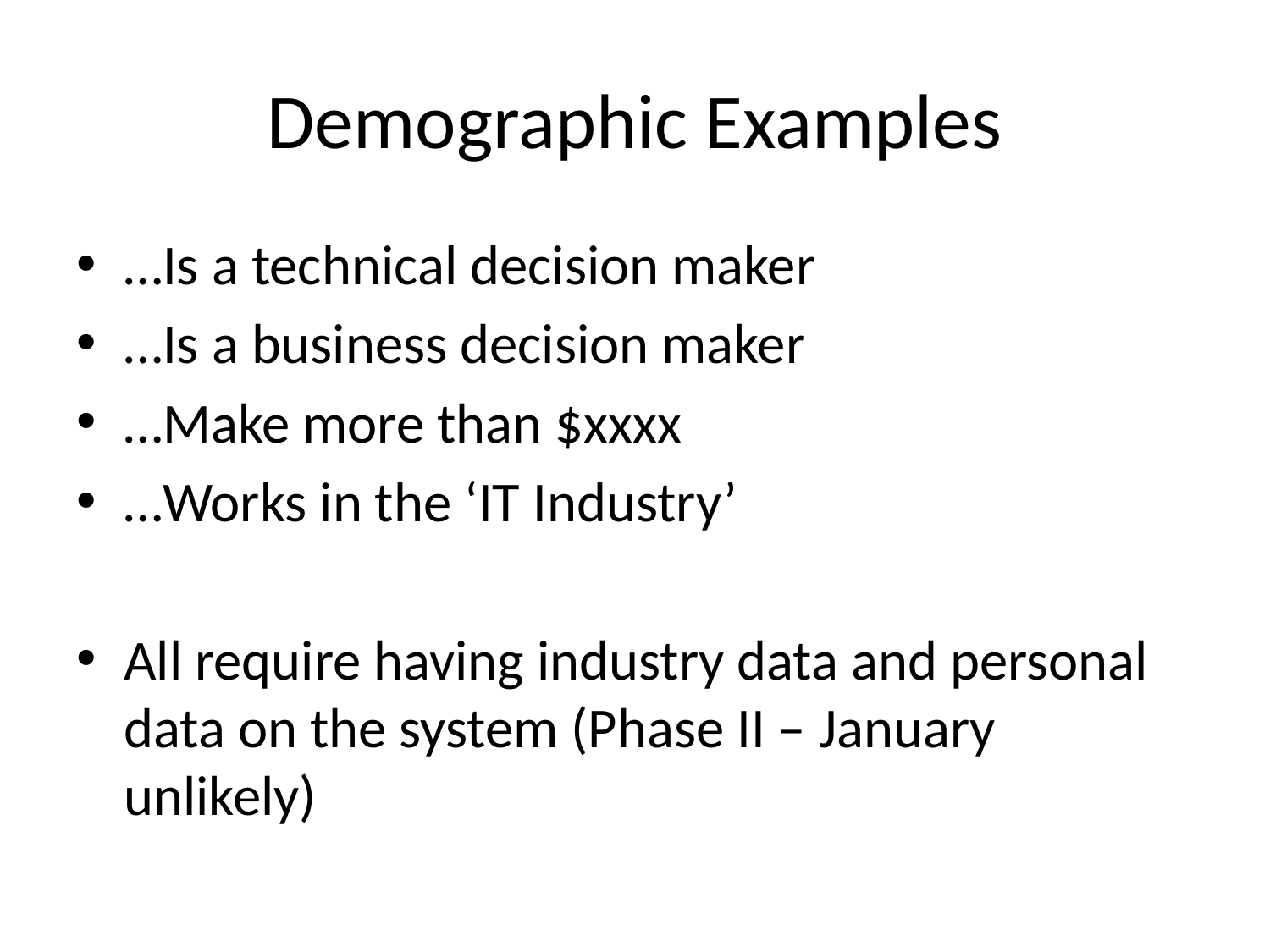

# Demographic Examples
…Is a technical decision maker
…Is a business decision maker
…Make more than $xxxx
…Works in the ‘IT Industry’

All require having industry data and personal data on the system (Phase II – January unlikely)